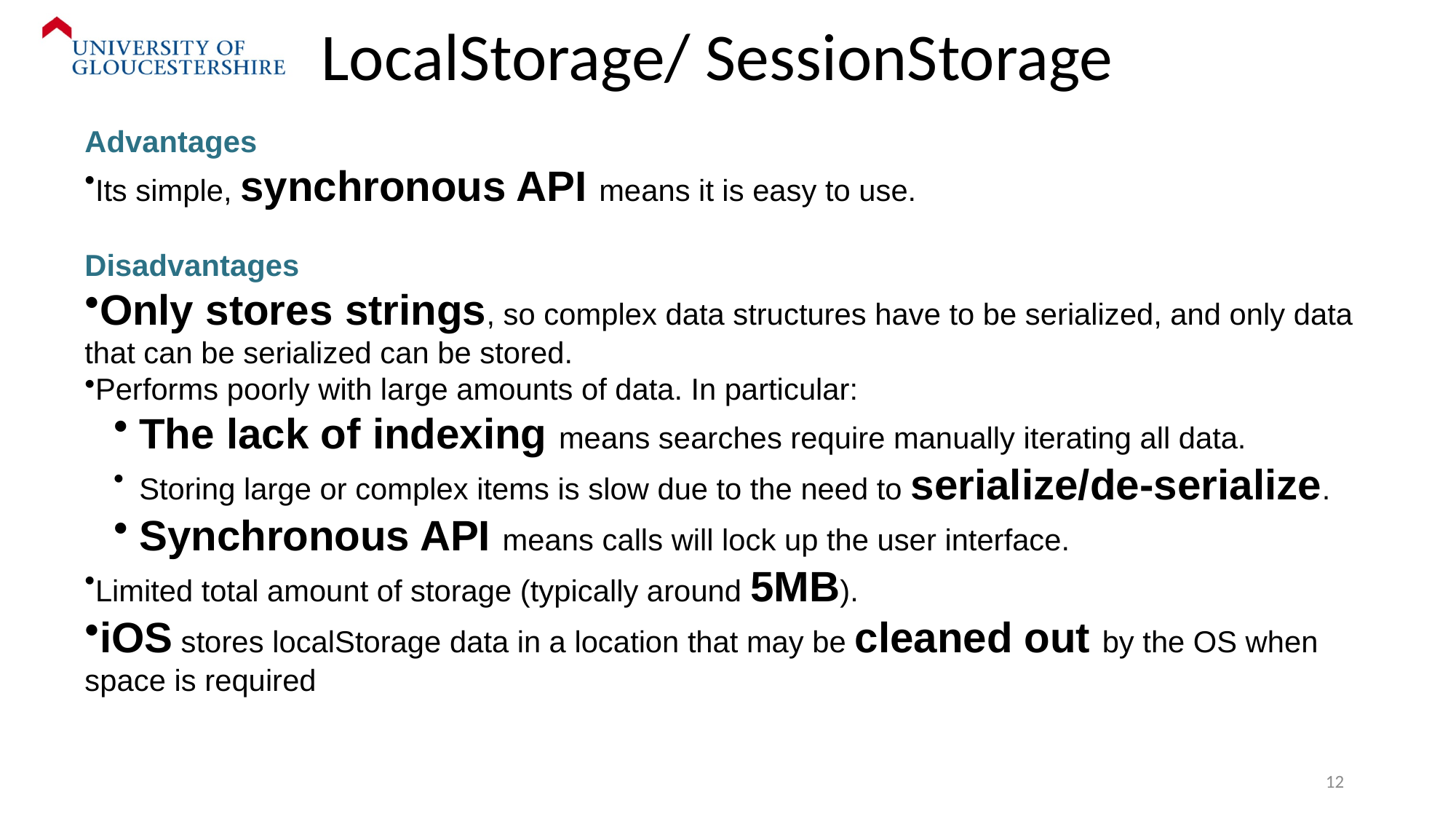

# LocalStorage/ SessionStorage
Advantages
Its simple, synchronous API means it is easy to use.

Disadvantages
Only stores strings, so complex data structures have to be serialized, and only data that can be serialized can be stored.
Performs poorly with large amounts of data. In particular:
The lack of indexing means searches require manually iterating all data.
Storing large or complex items is slow due to the need to serialize/de-serialize.
Synchronous API means calls will lock up the user interface.
Limited total amount of storage (typically around 5MB).
iOS stores localStorage data in a location that may be cleaned out by the OS when space is required
12